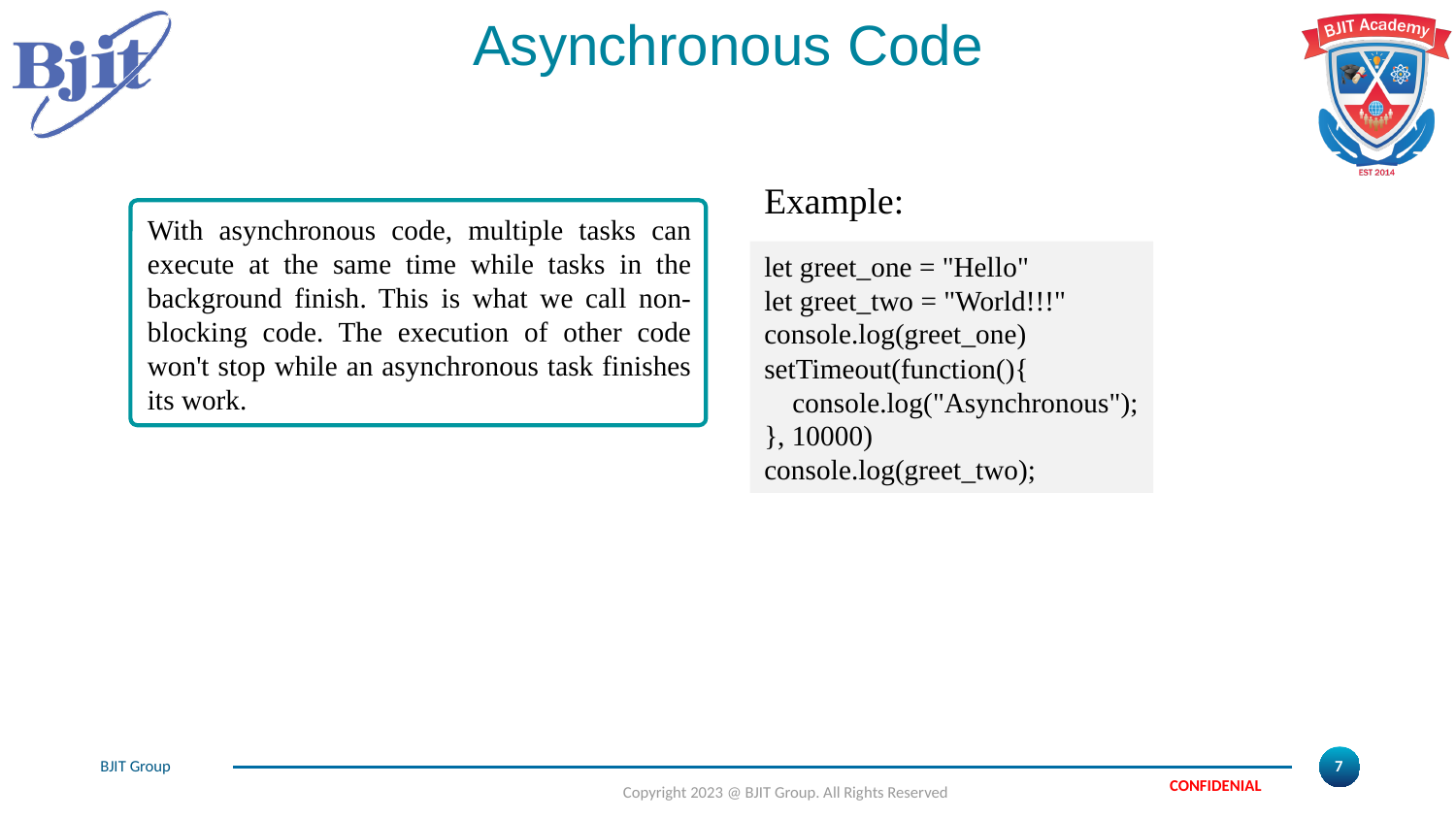

# Asynchronous Code
Example:

With asynchronous code, multiple tasks can execute at the same time while tasks in the background finish. This is what we call non-blocking code. The execution of other code won't stop while an asynchronous task finishes its work.
let greet_one = "Hello"
let greet_two = "World!!!"
console.log(greet_one)
setTimeout(function(){
    console.log("Asynchronous");
}, 10000)
console.log(greet_two);